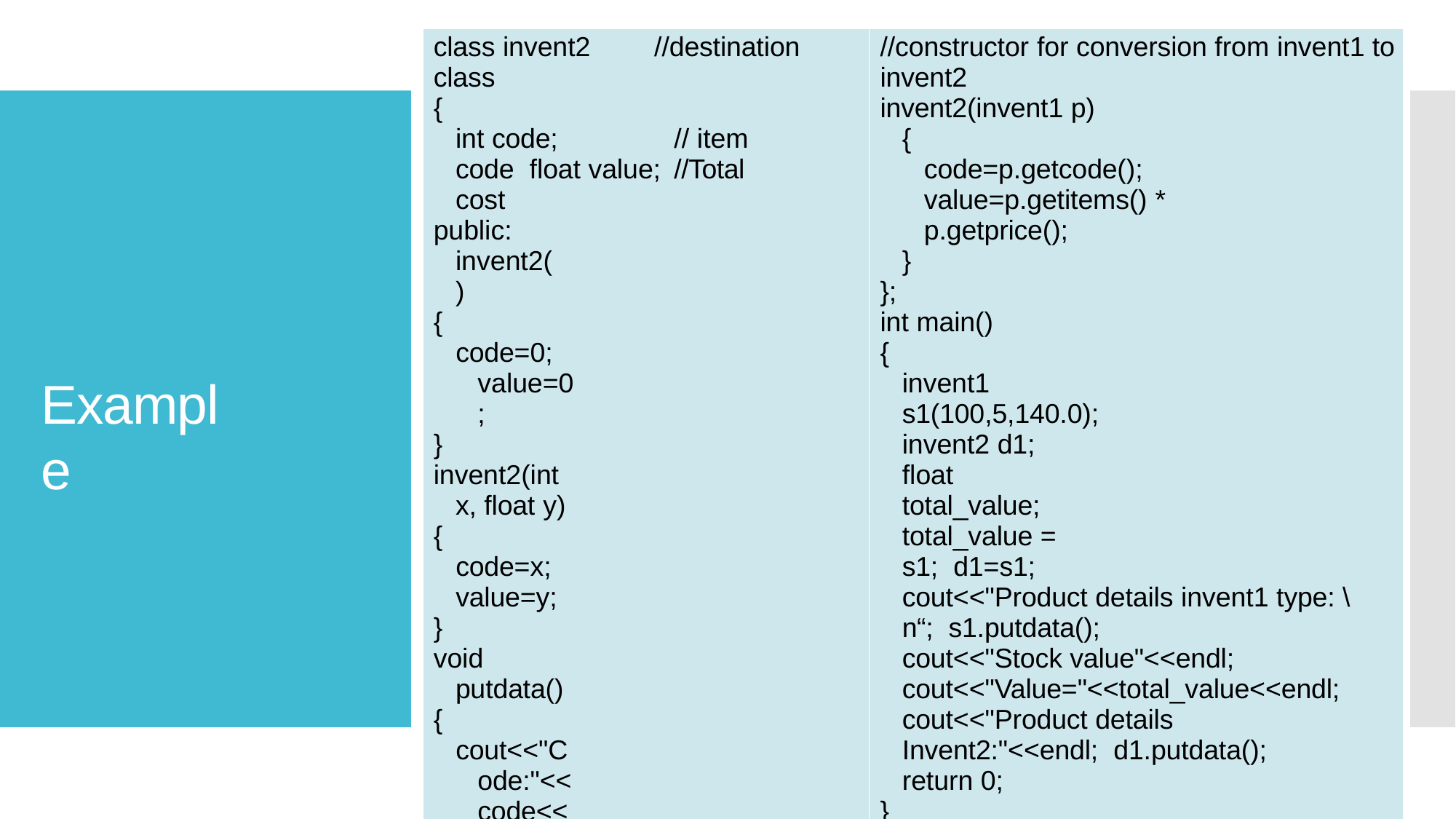

| class invent2 //destination class { int code; // item code float value; //Total cost public: invent2() { code=0; value=0; } invent2(int x, float y) { code=x; value=y; } void putdata() { cout<<"Code:"<<code<<endl; cout<<"Value:"<<value<<endl; } | //constructor for conversion from invent1 to invent2 invent2(invent1 p) { code=p.getcode(); value=p.getitems() \* p.getprice(); } }; int main() { invent1 s1(100,5,140.0); invent2 d1; float total\_value; total\_value = s1; d1=s1; cout<<"Product details invent1 type: \n“; s1.putdata(); cout<<"Stock value"<<endl; cout<<"Value="<<total\_value<<endl; cout<<"Product details Invent2:"<<endl; d1.putdata(); return 0; } |
| --- | --- |
# Example